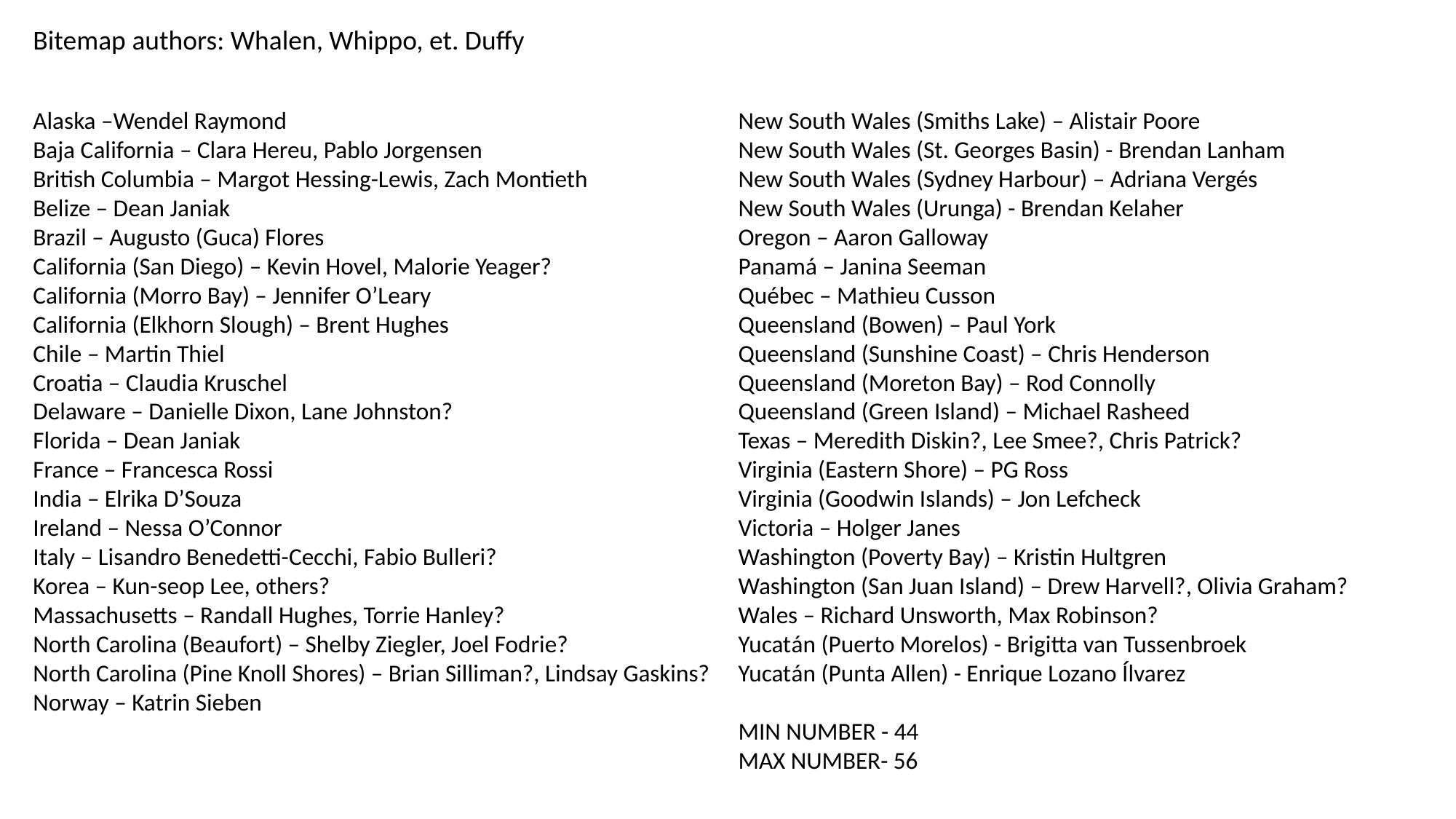

Bitemap authors: Whalen, Whippo, et. Duffy
Alaska –Wendel Raymond
Baja California – Clara Hereu, Pablo Jorgensen
British Columbia – Margot Hessing-Lewis, Zach Montieth
Belize – Dean Janiak
Brazil – Augusto (Guca) Flores
California (San Diego) – Kevin Hovel, Malorie Yeager?
California (Morro Bay) – Jennifer O’Leary
California (Elkhorn Slough) – Brent Hughes
Chile – Martin Thiel
Croatia – Claudia Kruschel
Delaware – Danielle Dixon, Lane Johnston?
Florida – Dean Janiak
France – Francesca Rossi
India – Elrika D’Souza
Ireland – Nessa O’Connor
Italy – Lisandro Benedetti-Cecchi, Fabio Bulleri?
Korea – Kun-seop Lee, others?
Massachusetts – Randall Hughes, Torrie Hanley?
North Carolina (Beaufort) – Shelby Ziegler, Joel Fodrie?
North Carolina (Pine Knoll Shores) – Brian Silliman?, Lindsay Gaskins?
Norway – Katrin Sieben

New South Wales (Smiths Lake) – Alistair Poore
New South Wales (St. Georges Basin) - Brendan Lanham
New South Wales (Sydney Harbour) – Adriana Vergés
New South Wales (Urunga) - Brendan Kelaher
Oregon – Aaron Galloway
Panamá – Janina Seeman
Québec – Mathieu Cusson
Queensland (Bowen) – Paul York
Queensland (Sunshine Coast) – Chris Henderson
Queensland (Moreton Bay) – Rod Connolly
Queensland (Green Island) – Michael Rasheed
Texas – Meredith Diskin?, Lee Smee?, Chris Patrick?
Virginia (Eastern Shore) – PG Ross
Virginia (Goodwin Islands) – Jon Lefcheck
Victoria – Holger Janes
Washington (Poverty Bay) – Kristin Hultgren
Washington (San Juan Island) – Drew Harvell?, Olivia Graham?
Wales – Richard Unsworth, Max Robinson?
Yucatán (Puerto Morelos) - Brigitta van Tussenbroek
Yucatán (Punta Allen) - Enrique Lozano Ílvarez

MIN NUMBER - 44
MAX NUMBER- 56